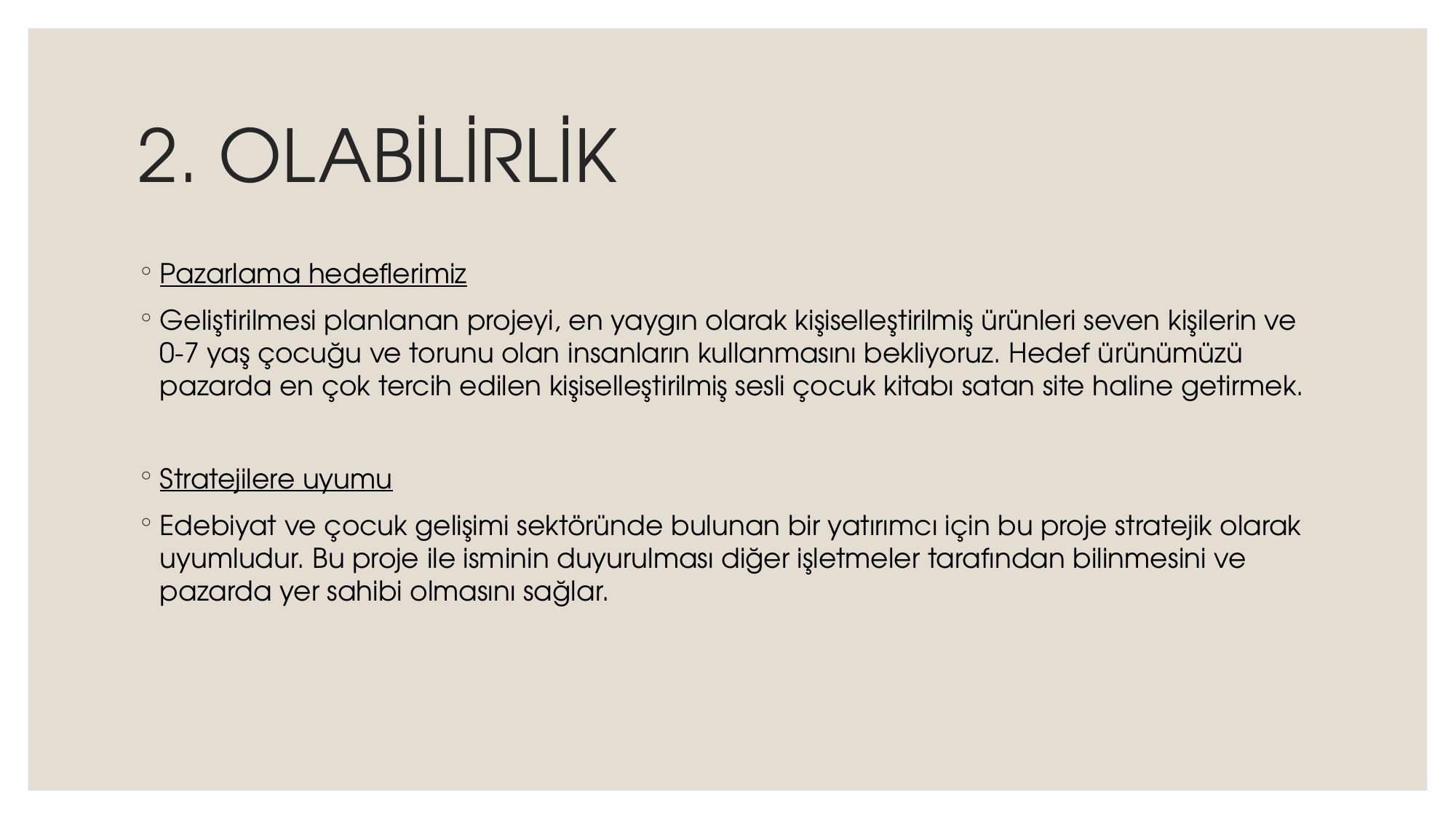

# 2. OLABİLİRLİK
Pazarlama hedeflerimiz
Geliştirilmesi planlanan projeyi, en yaygın olarak kişiselleştirilmiş ürünleri seven kişilerin ve 0-7 yaş çocuğu ve torunu olan insanların kullanmasını bekliyoruz. Hedef ürünümüzü pazarda en çok tercih edilen kişiselleştirilmiş sesli çocuk kitabı satan site haline getirmek.

Stratejilere uyumu
Edebiyat ve çocuk gelişimi sektöründe bulunan bir yatırımcı için bu proje stratejik olarak uyumludur. Bu proje ile isminin duyurulması diğer işletmeler tarafından bilinmesini ve pazarda yer sahibi olmasını sağlar.